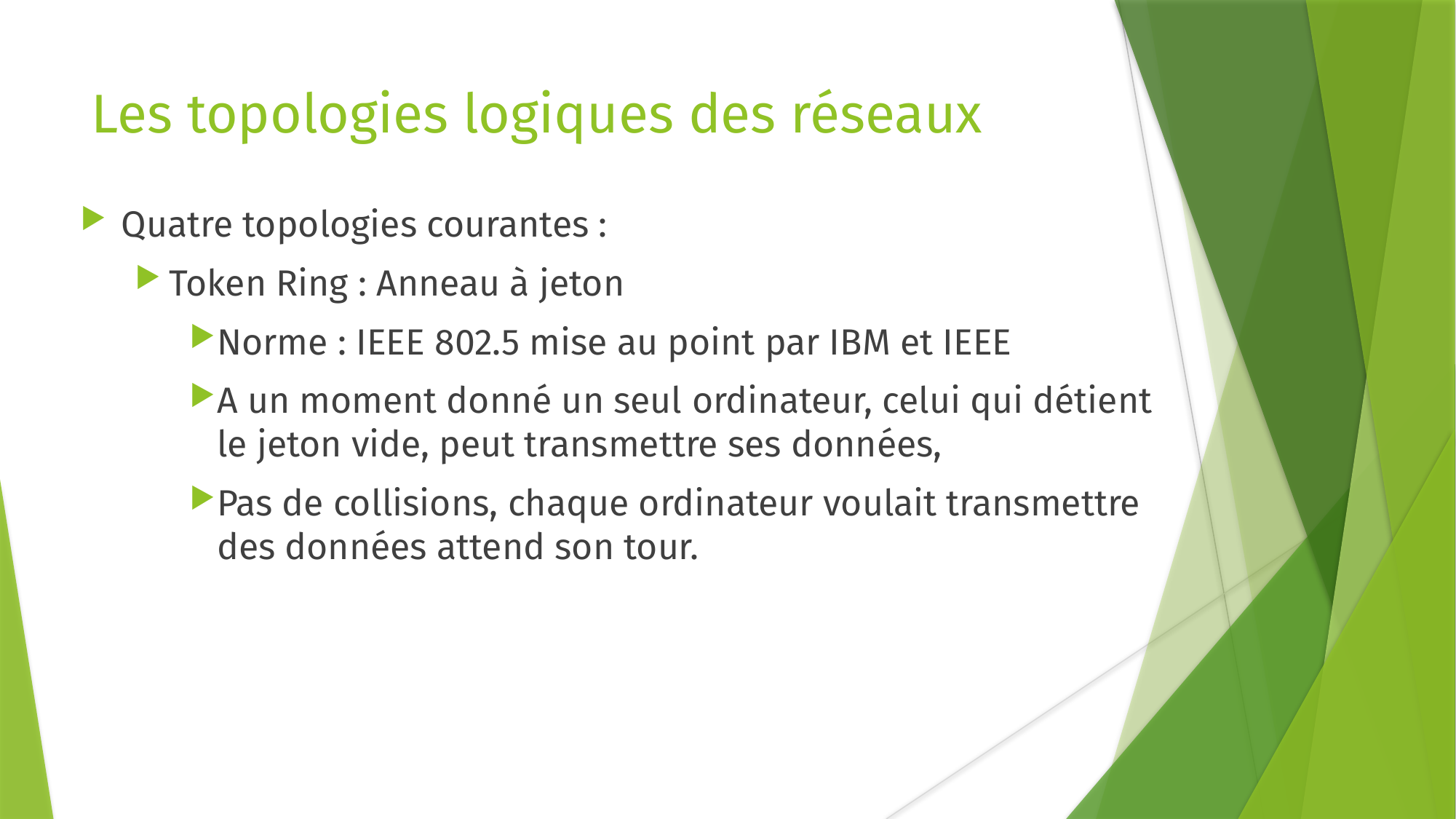

Les topologies logiques des réseaux
Quatre topologies courantes :
Token Ring : Anneau à jeton
Norme : IEEE 802.5 mise au point par IBM et IEEE
A un moment donné un seul ordinateur, celui qui détient le jeton vide, peut transmettre ses données,
Pas de collisions, chaque ordinateur voulait transmettre des données attend son tour.